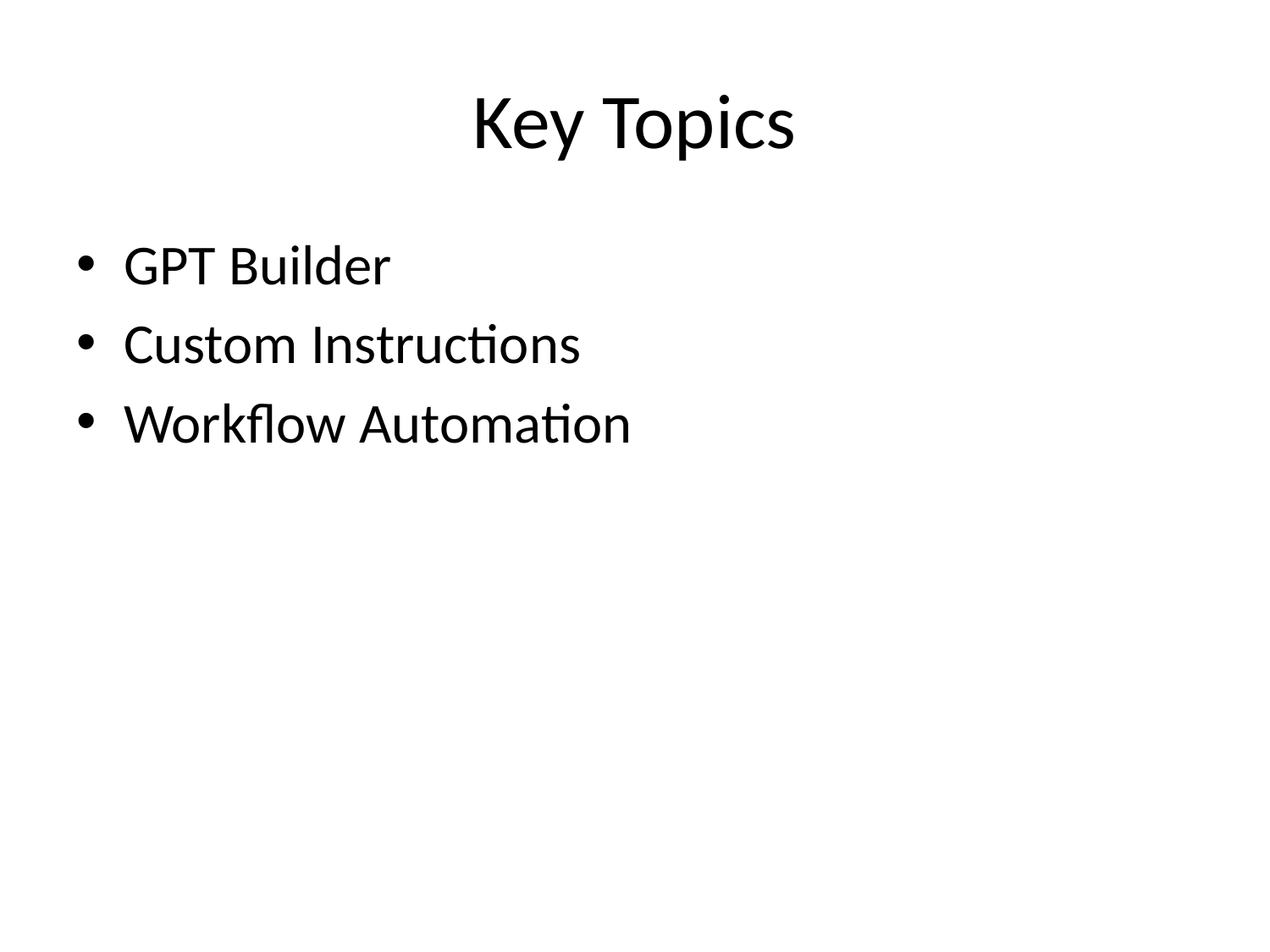

# Key Topics
GPT Builder
Custom Instructions
Workflow Automation